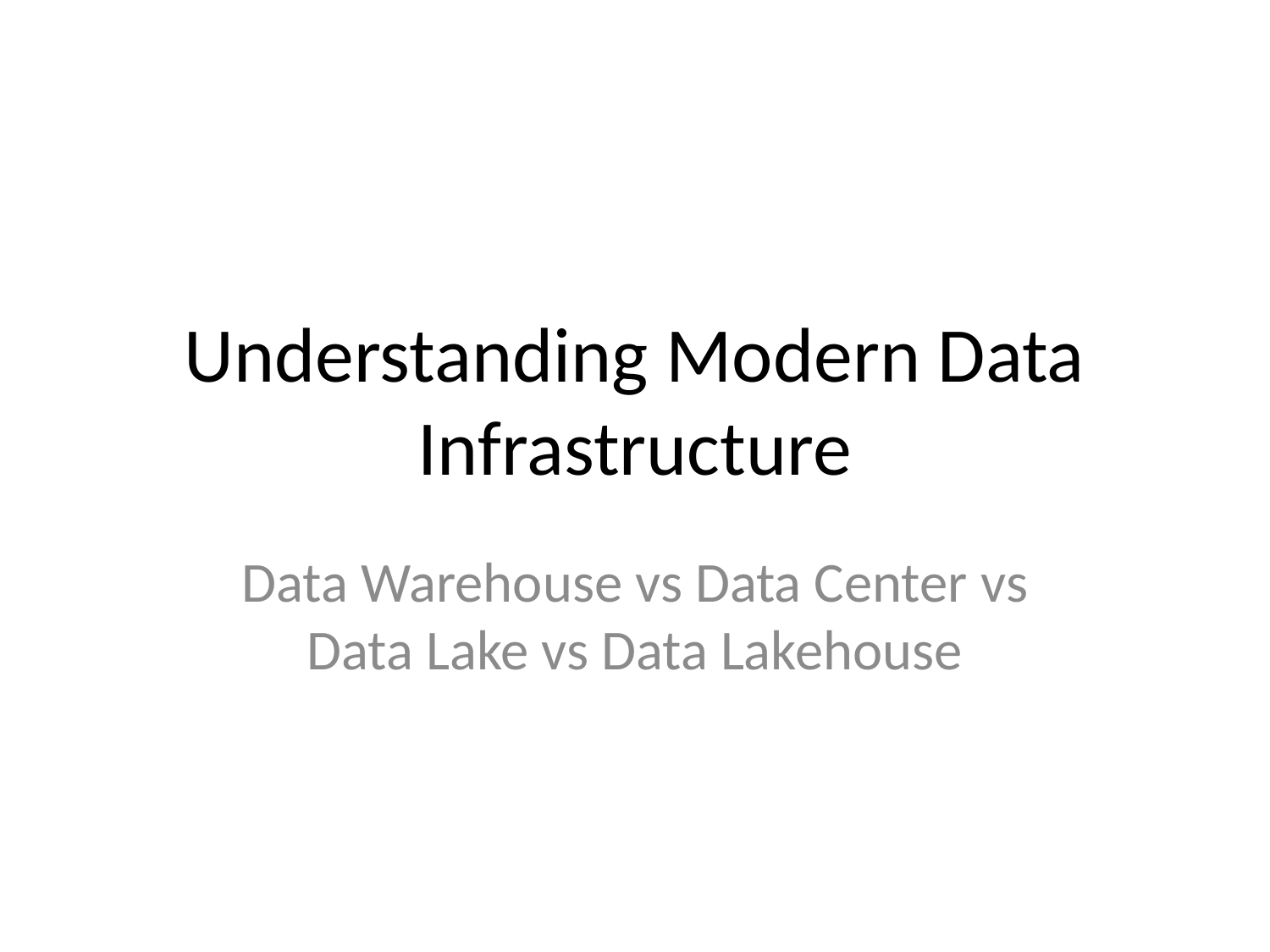

# Understanding Modern Data Infrastructure
Data Warehouse vs Data Center vs Data Lake vs Data Lakehouse